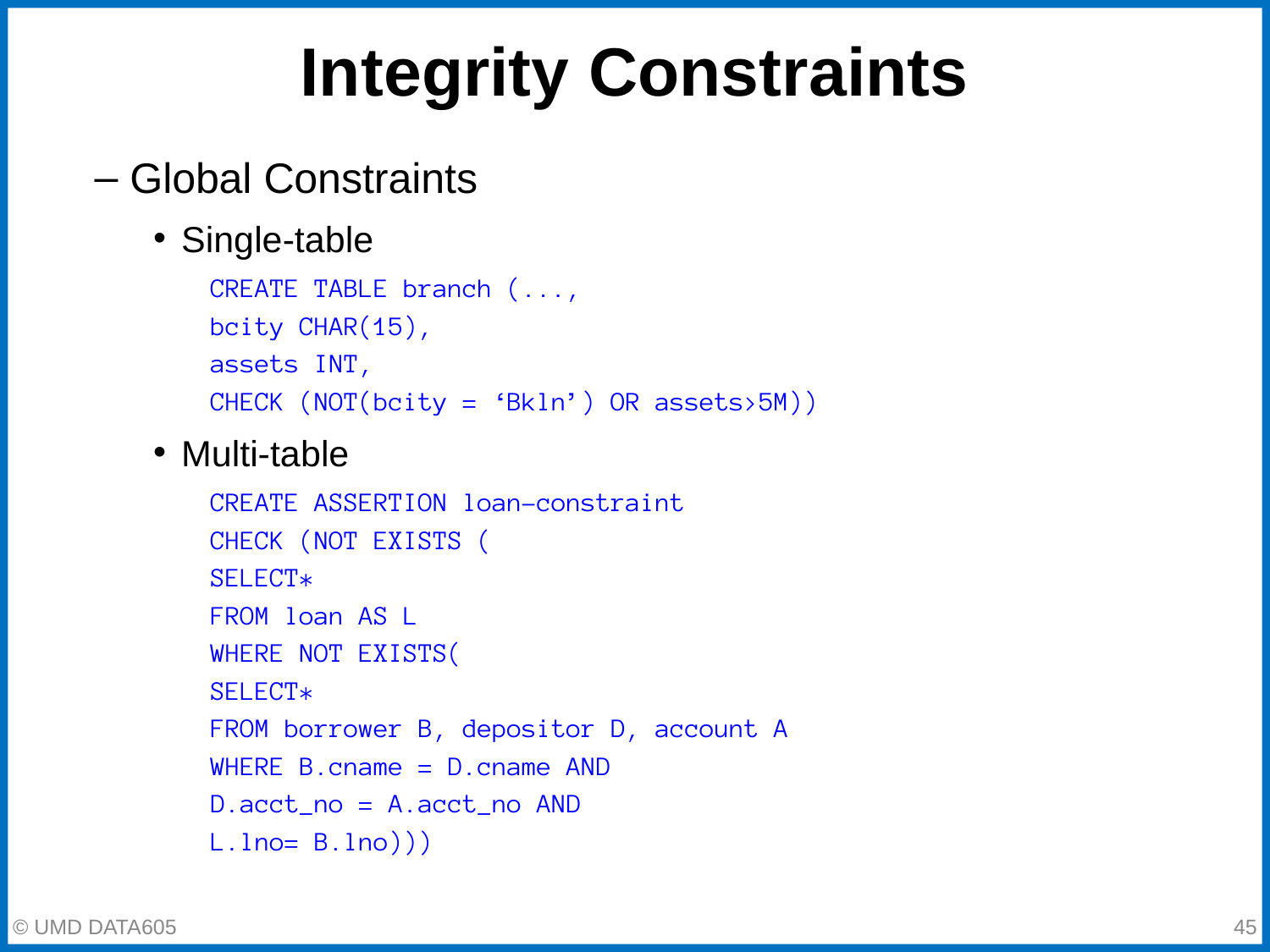

# Integrity Constraints
Global Constraints
Single-table
CREATE TABLE branch (...,
bcity CHAR(15),
assets INT,
CHECK (NOT(bcity = ‘Bkln’) OR assets>5M))
Multi-table
CREATE ASSERTION loan-constraint
CHECK (NOT EXISTS (
	SELECT*
	FROM loan AS L
	WHERE NOT EXISTS(
		SELECT*
		FROM borrower B, depositor D, account A
		WHERE B.cname = D.cname AND
			D.acct_no = A.acct_no AND
			L.lno= B.lno)))

© UMD DATA605
45